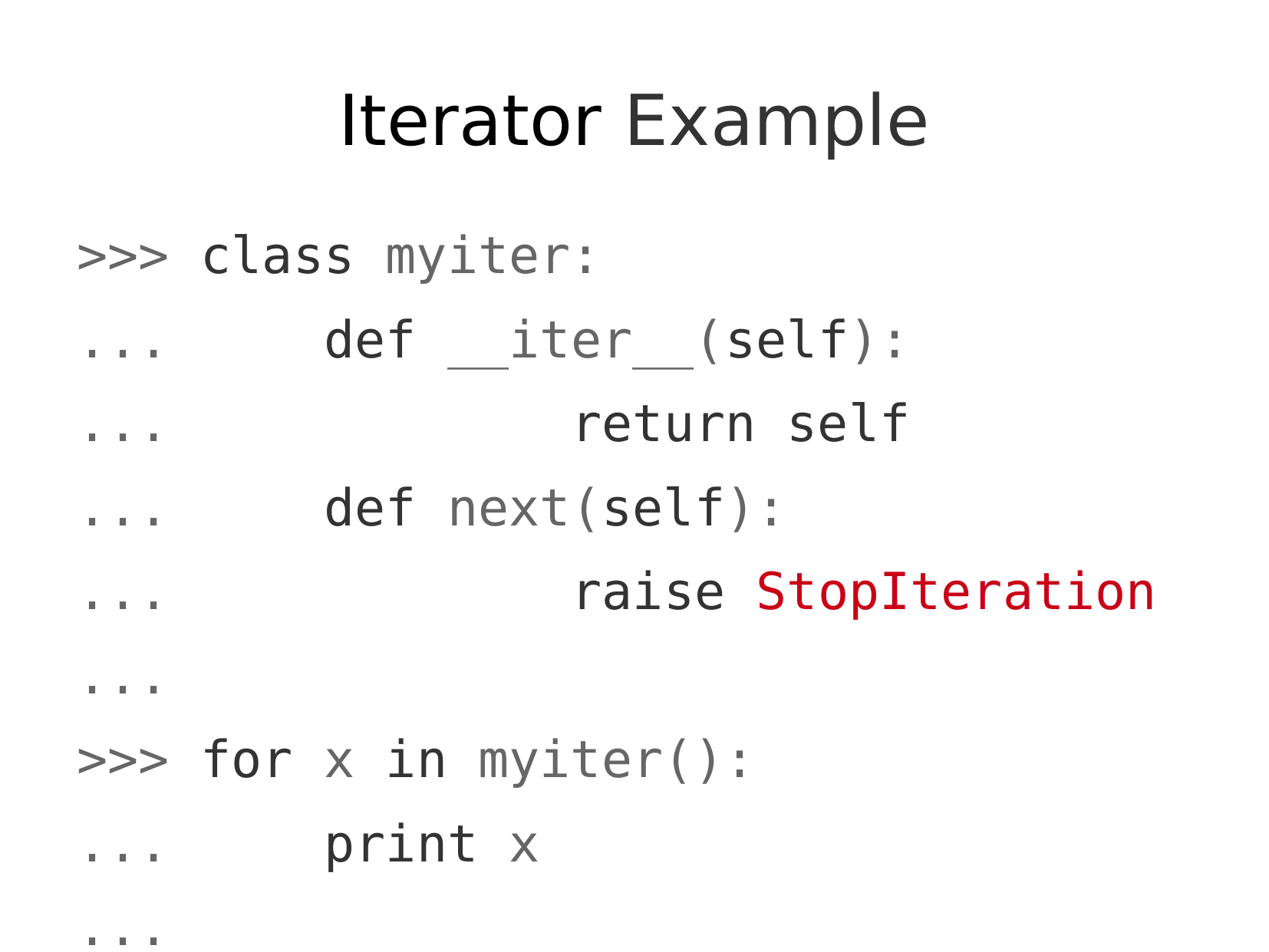

>>> class myiter:
...     def __iter__(self):
...             return self
...     def next(self):
...             raise StopIteration
...
>>> for x in myiter():
...     print x
...

Iterator Example